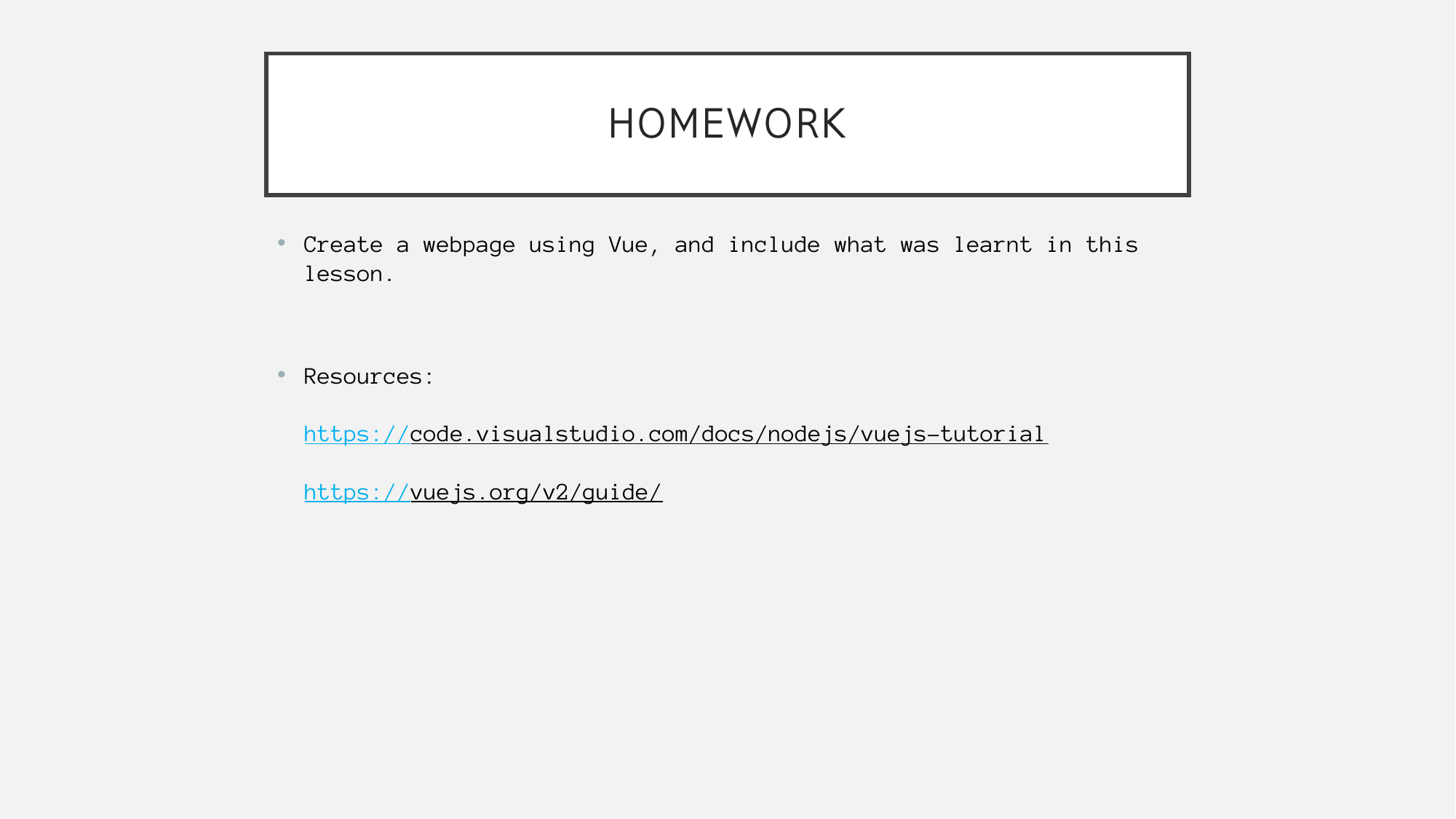

# HOMEWORK
Create a webpage using Vue, and include what was learnt in this lesson.
Resources:
https://code.visualstudio.com/docs/nodejs/vuejs-tutorial
https://vuejs.org/v2/guide/